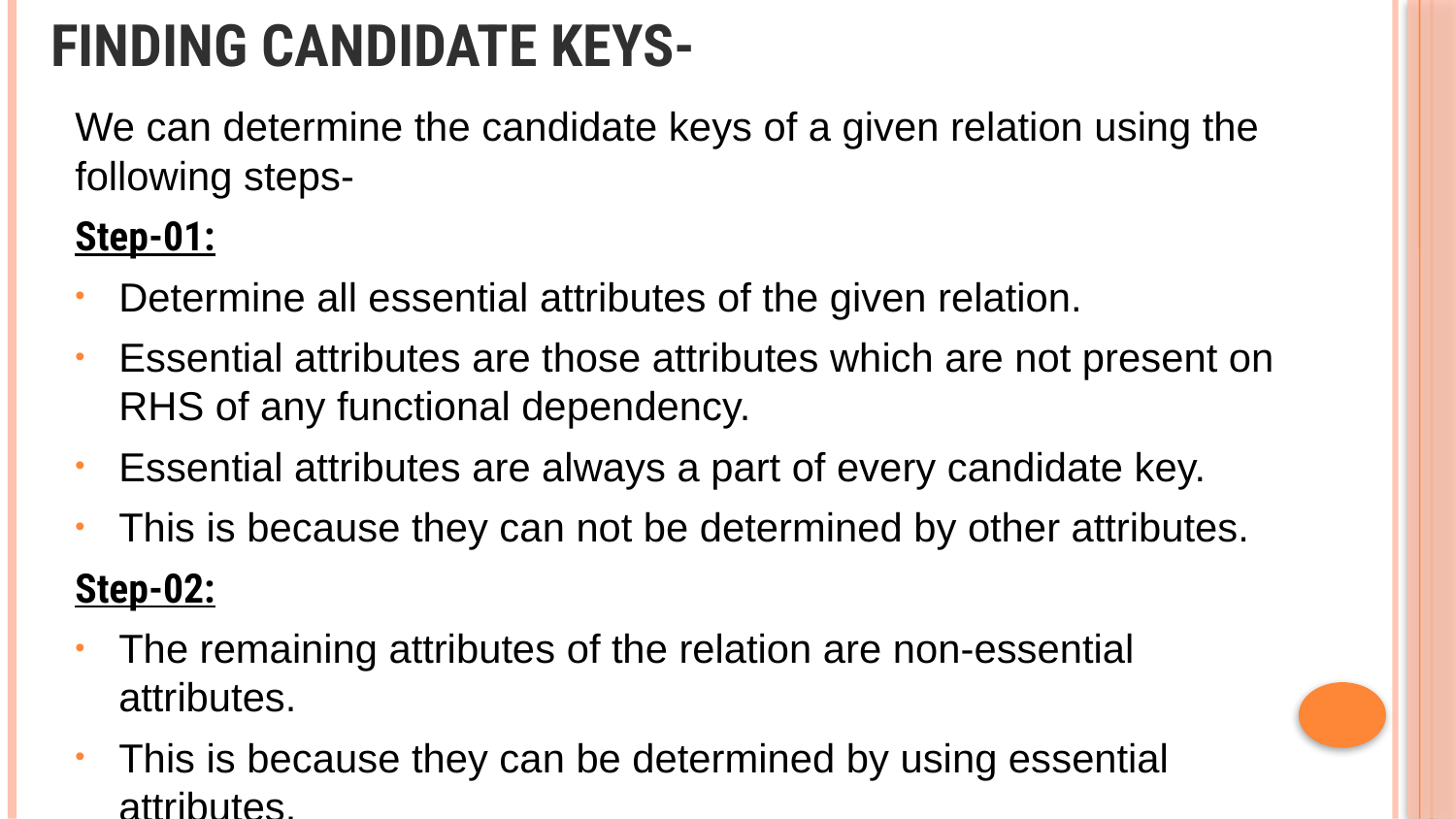

# Finding Candidate Keys-
We can determine the candidate keys of a given relation using the following steps-
Step-01:
Determine all essential attributes of the given relation.
Essential attributes are those attributes which are not present on RHS of any functional dependency.
Essential attributes are always a part of every candidate key.
This is because they can not be determined by other attributes.
Step-02:
The remaining attributes of the relation are non-essential attributes.
This is because they can be determined by using essential attributes.